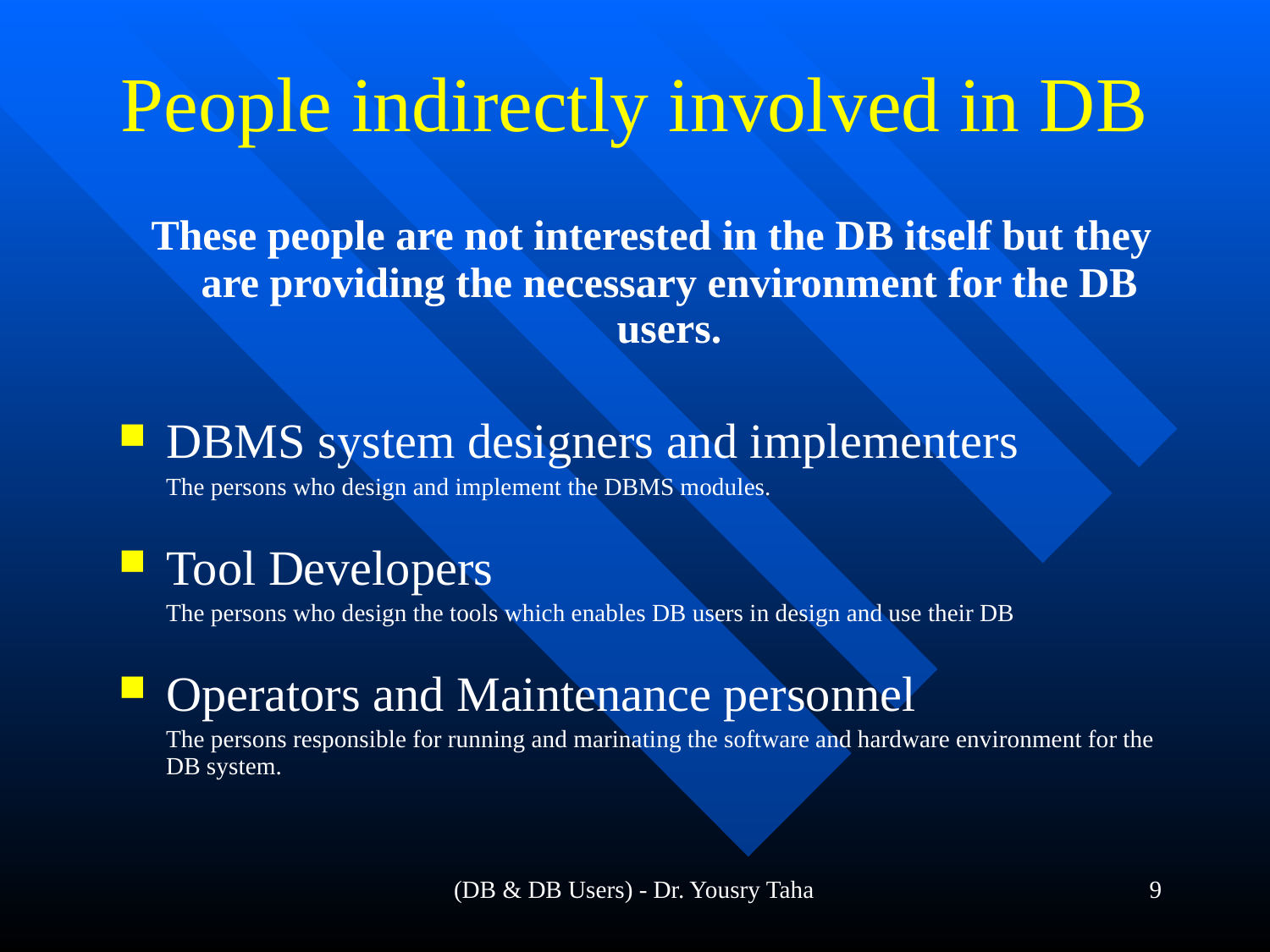

(DB & DB Users) - Dr. Yousry Taha
# People indirectly involved in DB
 These people are not interested in the DB itself but they are providing the necessary environment for the DB users.

DBMS system designers and implementers
	The persons who design and implement the DBMS modules.

Tool Developers
	The persons who design the tools which enables DB users in design and use their DB

Operators and Maintenance personnel
	The persons responsible for running and marinating the software and hardware environment for the DB system.
9